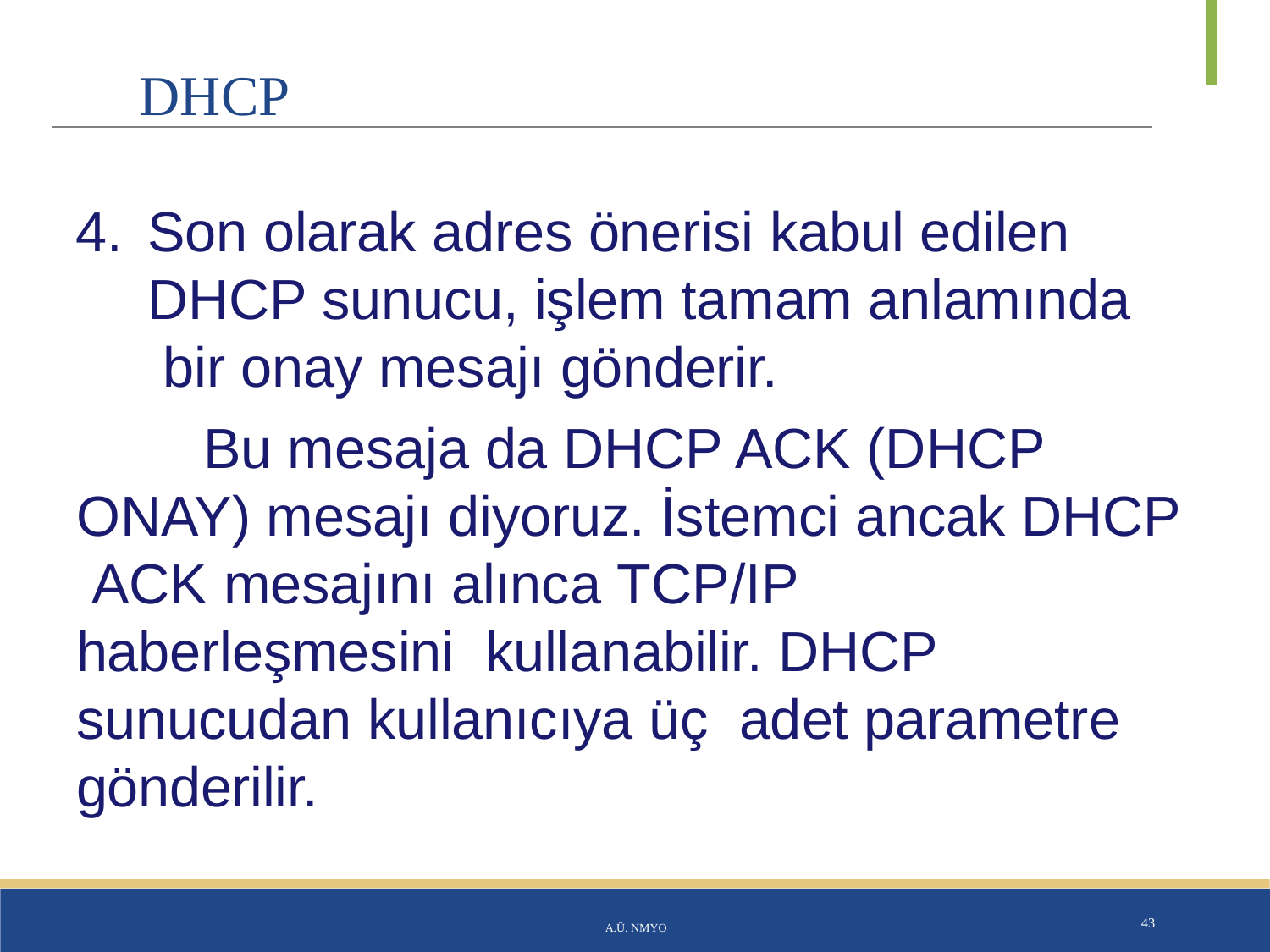

# DHCP
4.	Son olarak adres önerisi kabul edilen  DHCP sunucu, işlem tamam anlamında  bir onay mesajı gönderir.
Bu mesaja da DHCP ACK (DHCP  ONAY) mesajı diyoruz. İstemci ancak DHCP  ACK mesajını alınca TCP/IP haberleşmesini  kullanabilir. DHCP sunucudan kullanıcıya üç  adet parametre gönderilir.
A.Ü. NMYO
43